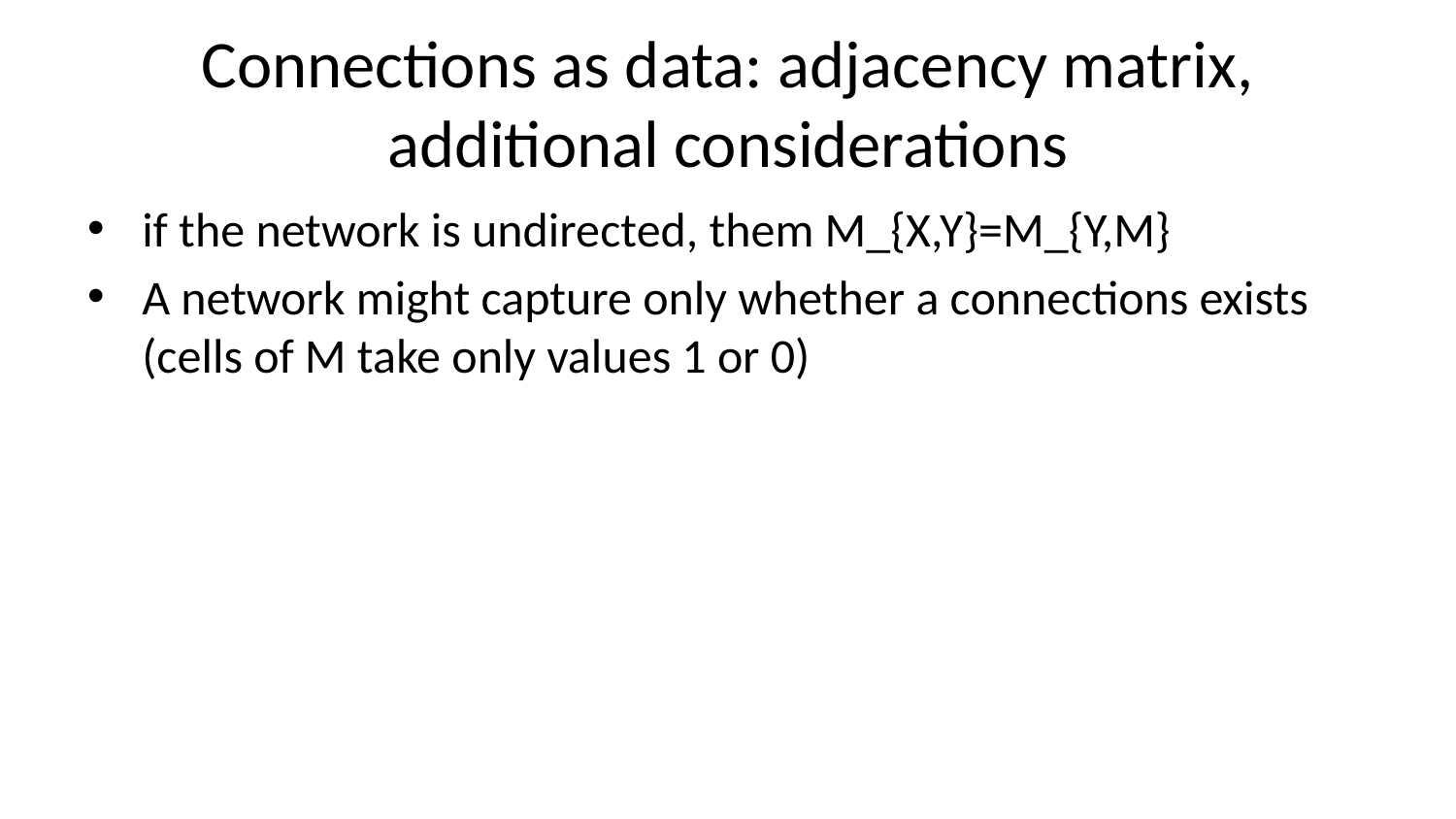

# Connections as data: adjacency matrix, additional considerations
if the network is undirected, them M_{X,Y}=M_{Y,M}
A network might capture only whether a connections exists (cells of M take only values 1 or 0)